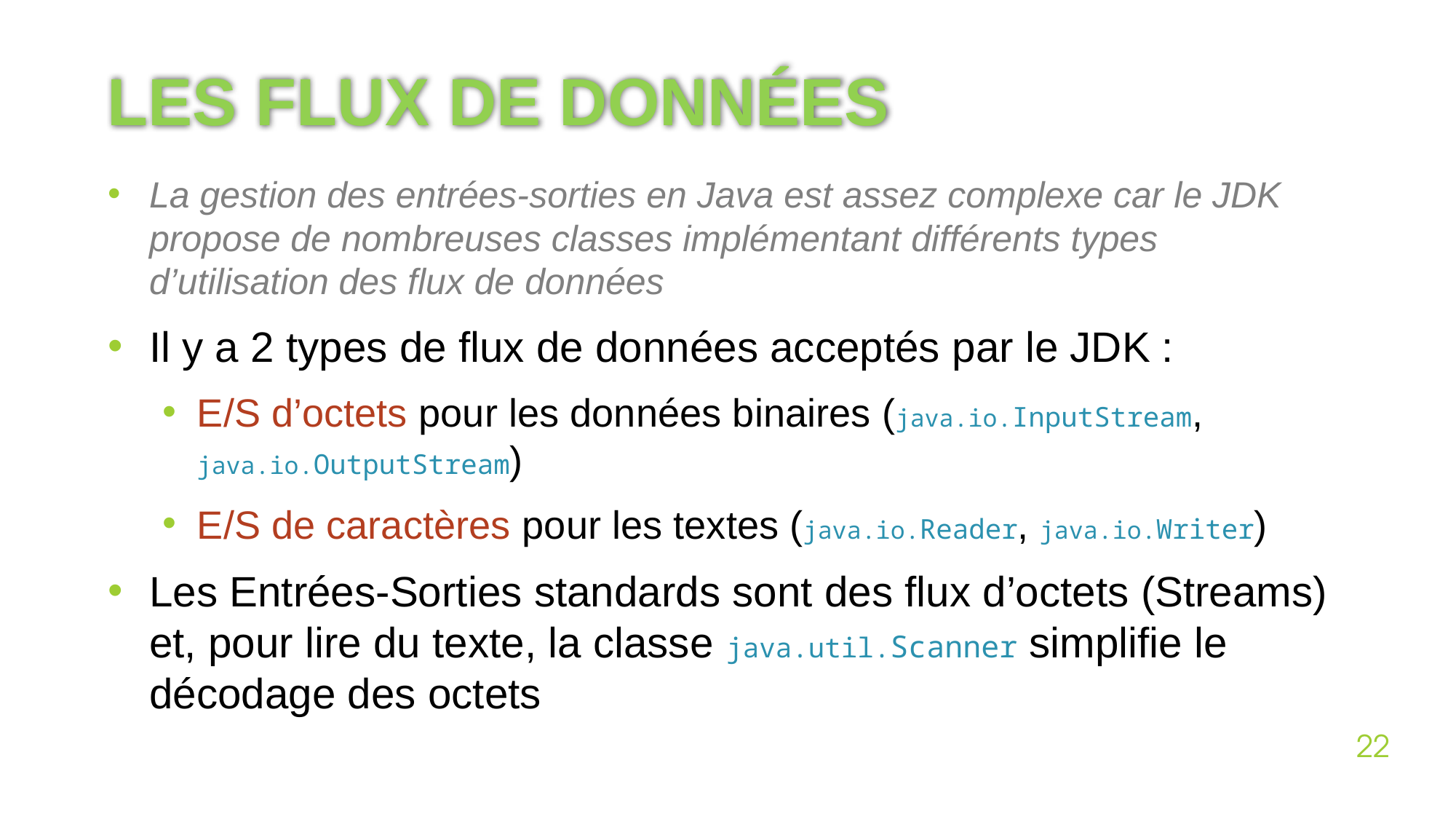

Les flux de données
La gestion des entrées-sorties en Java est assez complexe car le JDK propose de nombreuses classes implémentant différents types d’utilisation des flux de données
Il y a 2 types de flux de données acceptés par le JDK :
E/S d’octets pour les données binaires (java.io.InputStream, java.io.OutputStream)
E/S de caractères pour les textes (java.io.Reader, java.io.Writer)
Les Entrées-Sorties standards sont des flux d’octets (Streams) et, pour lire du texte, la classe java.util.Scanner simplifie le décodage des octets
22